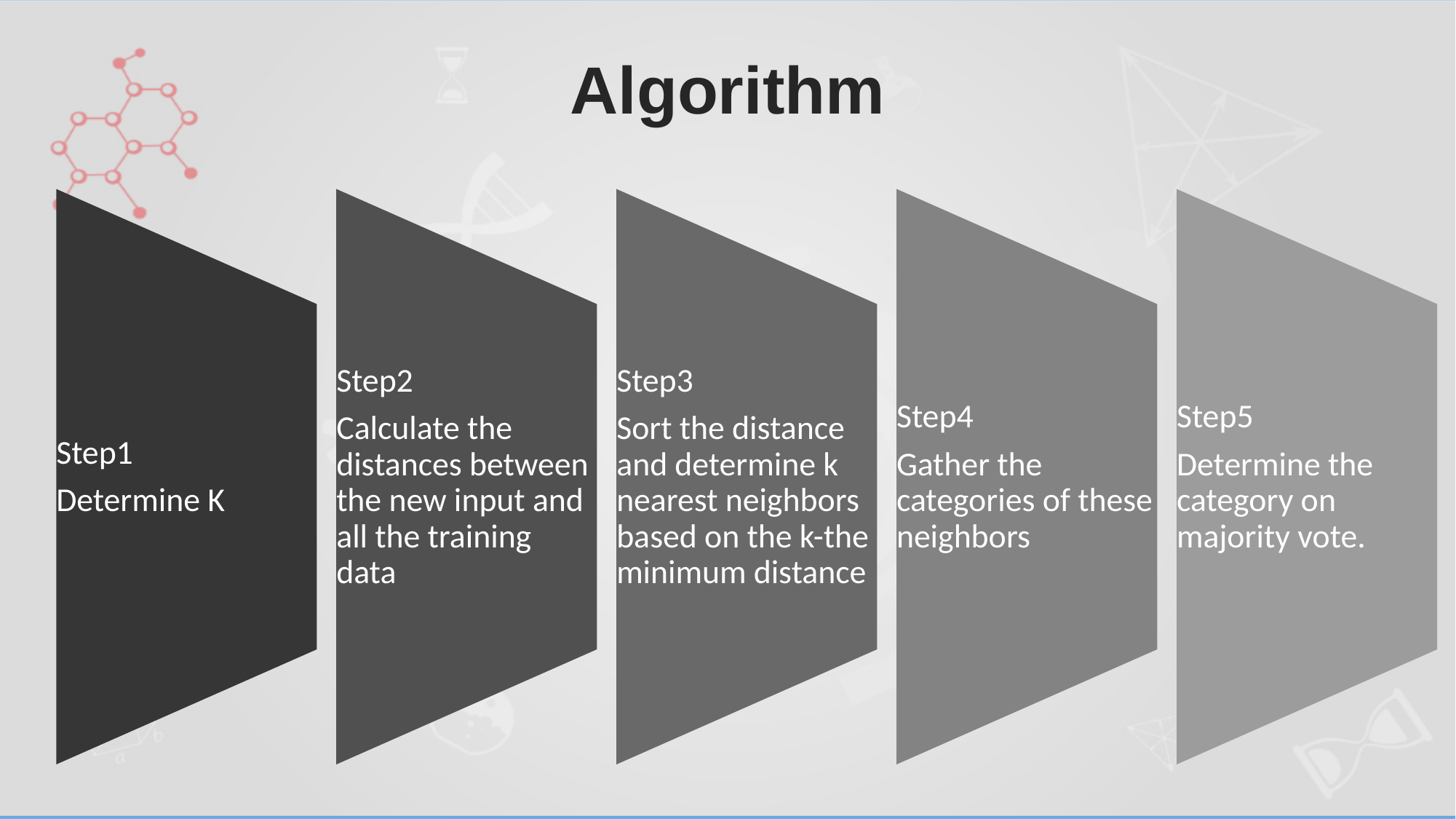

# Algorithm
Step1
Determine K
Step2
Calculate the distances between the new input and all the training data
Step3
Sort the distance and determine k nearest neighbors based on the k-the minimum distance
Step4
Gather the categories of these neighbors
Step5
Determine the category on majority vote.